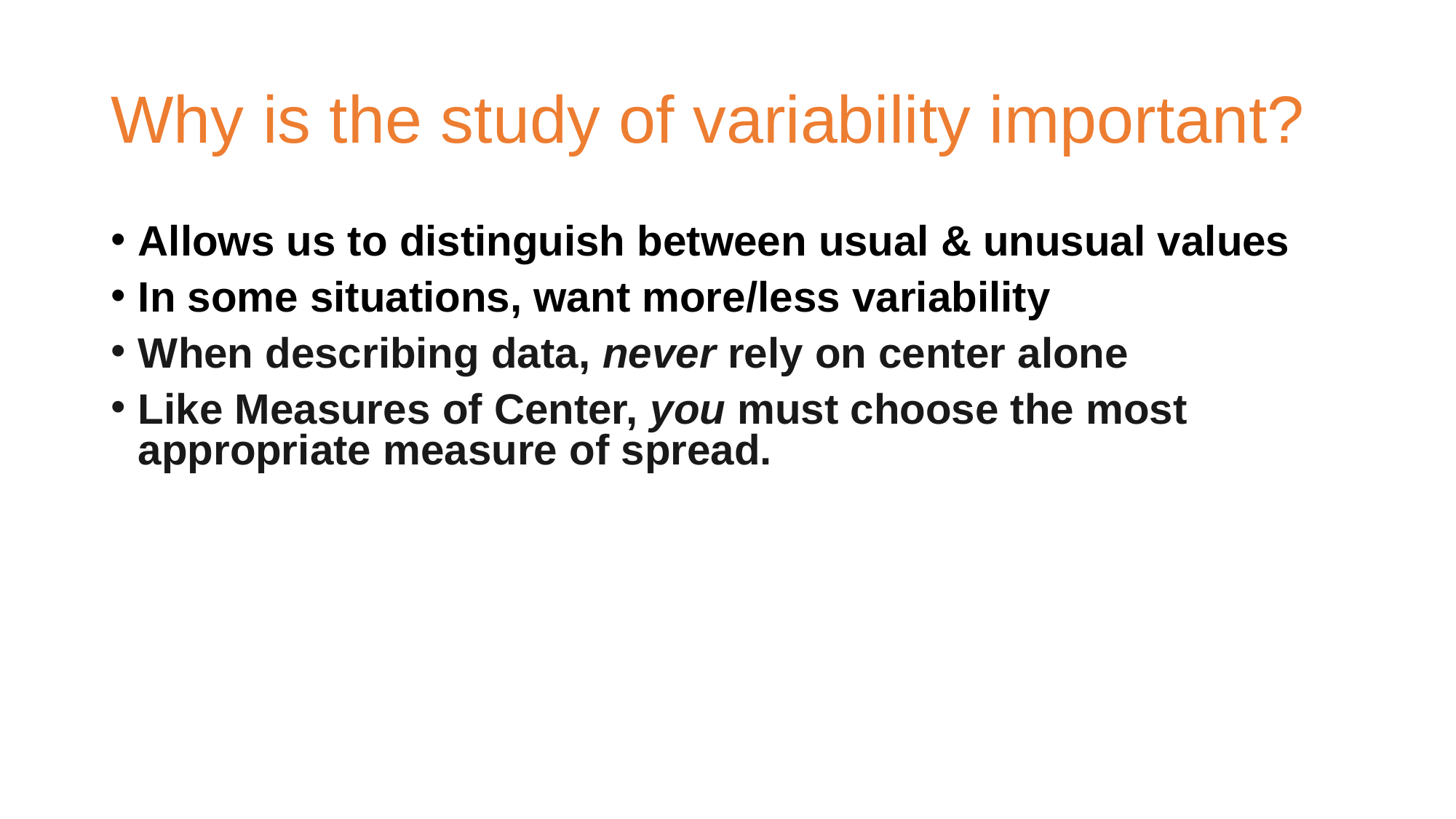

Why is the study of variability important?
Allows us to distinguish between usual & unusual values
In some situations, want more/less variability
When describing data, never rely on center alone
Like Measures of Center, you must choose the most appropriate measure of spread.